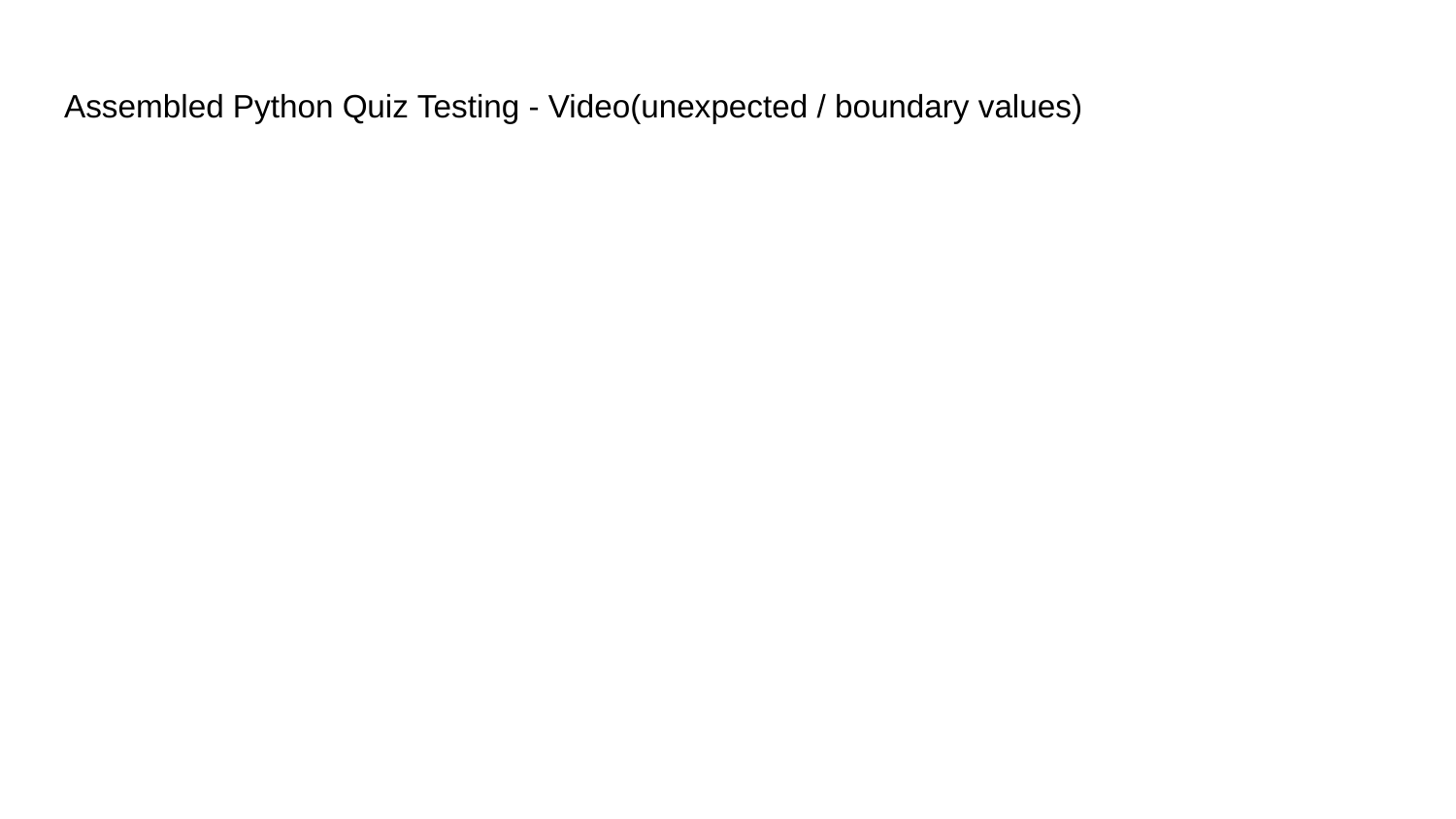

# Assembled Python Quiz Testing - Video(unexpected / boundary values)